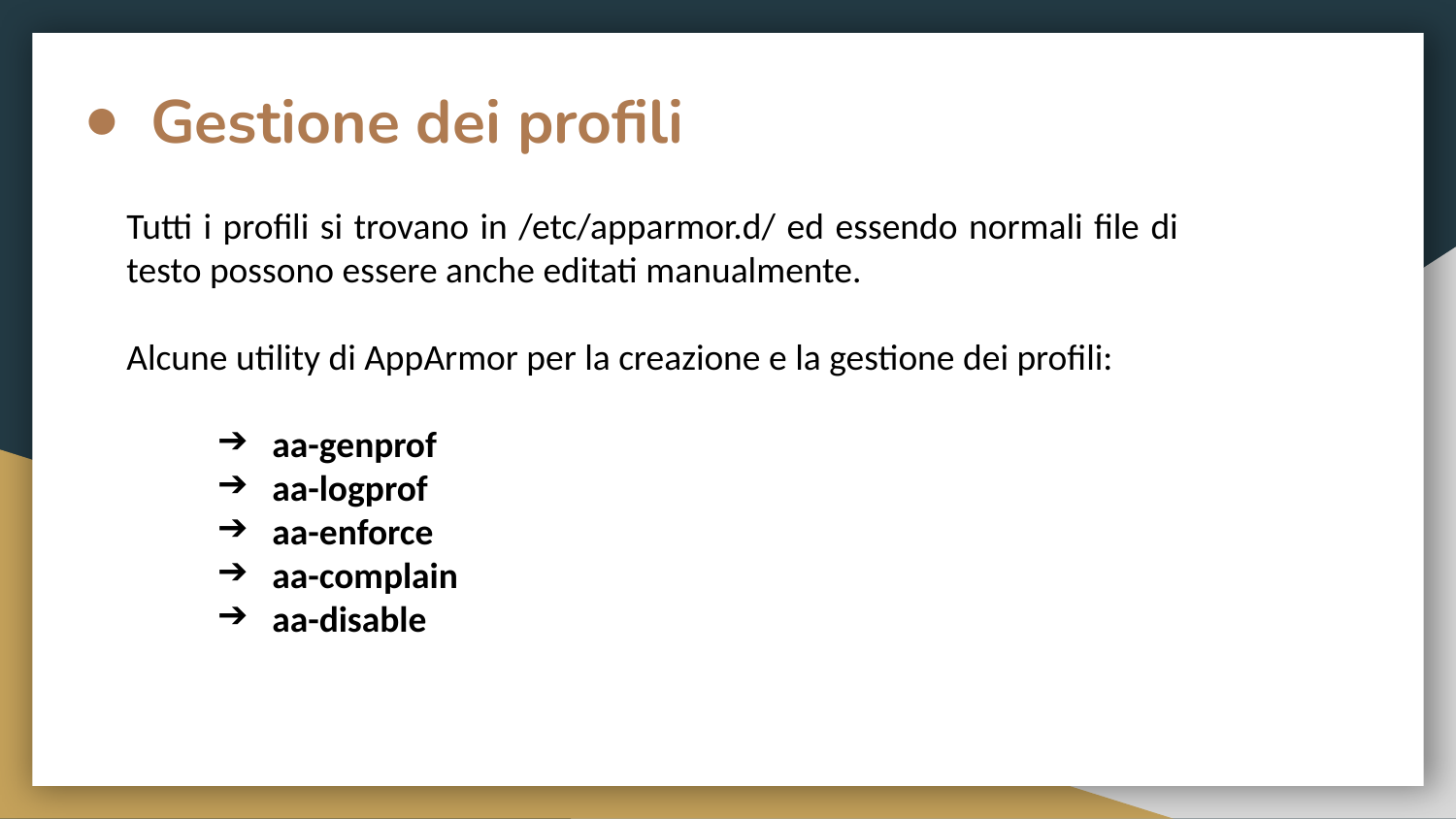

# Gestione dei profili
Tutti i profili si trovano in /etc/apparmor.d/ ed essendo normali file di testo possono essere anche editati manualmente.

Alcune utility di AppArmor per la creazione e la gestione dei profili:

aa-genprof
aa-logprof
aa-enforce
aa-complain
aa-disable